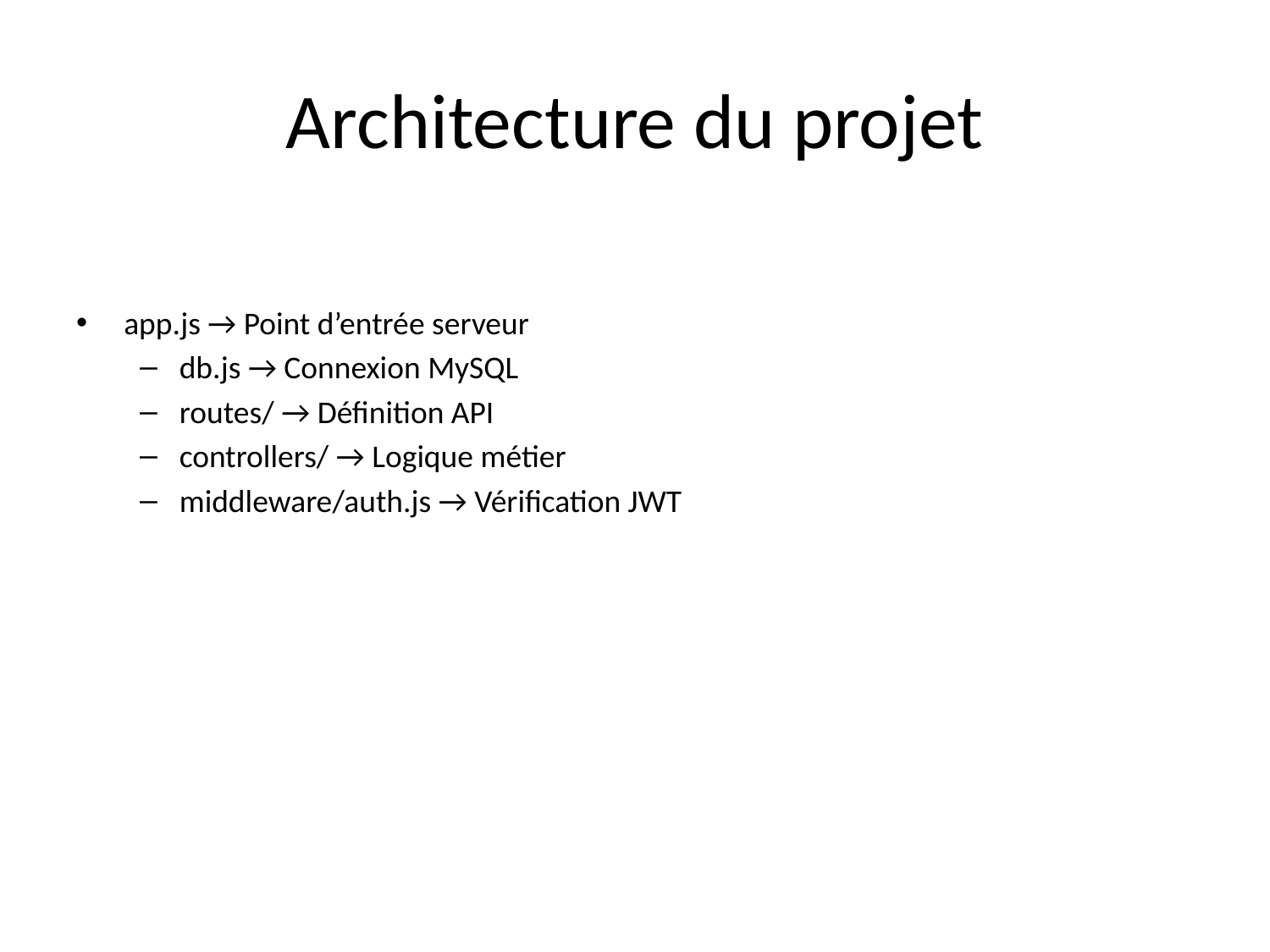

# Architecture du projet

app.js → Point d’entrée serveur
db.js → Connexion MySQL
routes/ → Définition API
controllers/ → Logique métier
middleware/auth.js → Vérification JWT